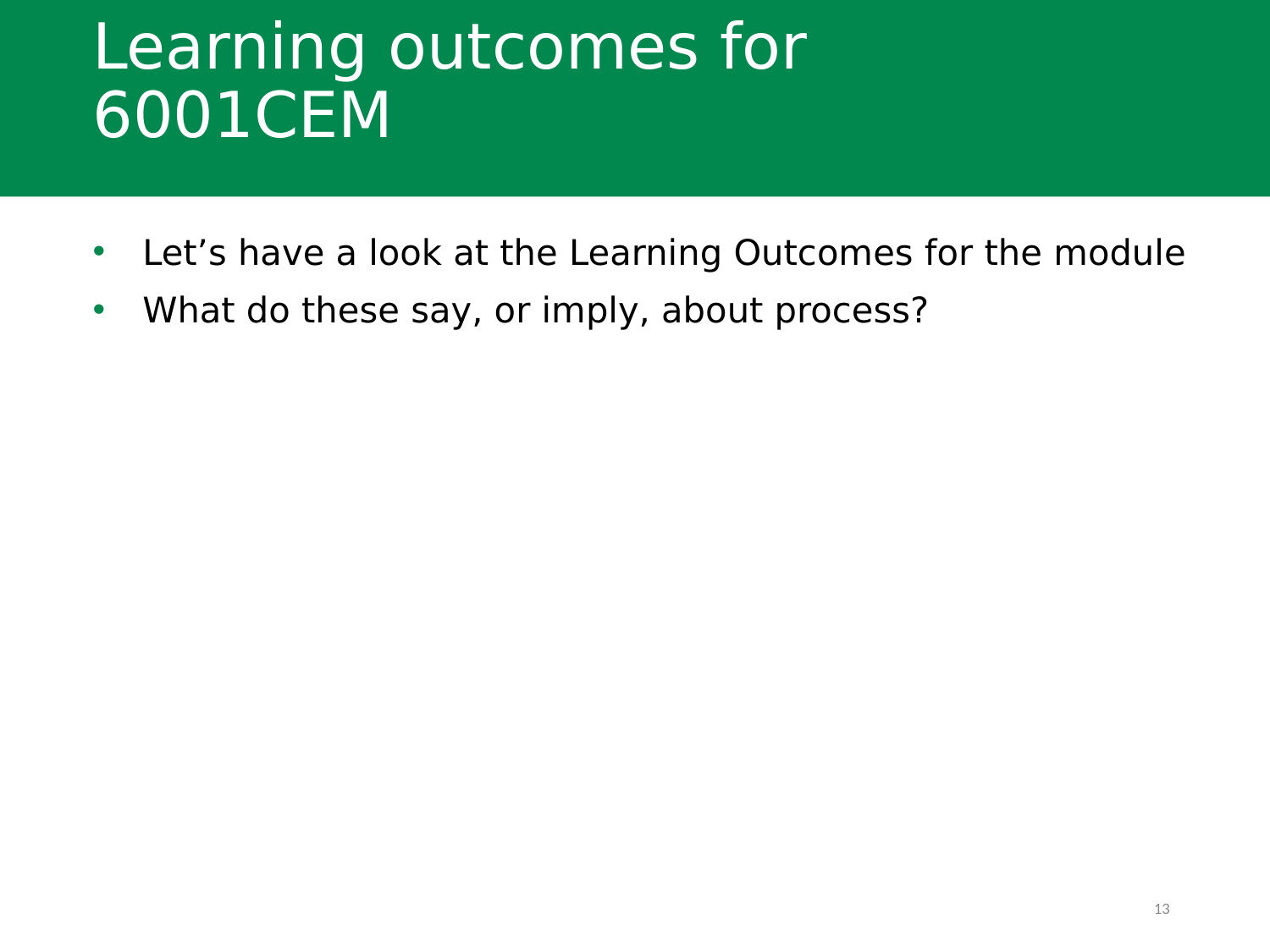

Learning outcomes for 6001CEM

Let’s have a look at the Learning Outcomes for the module
What do these say, or imply, about process?

13